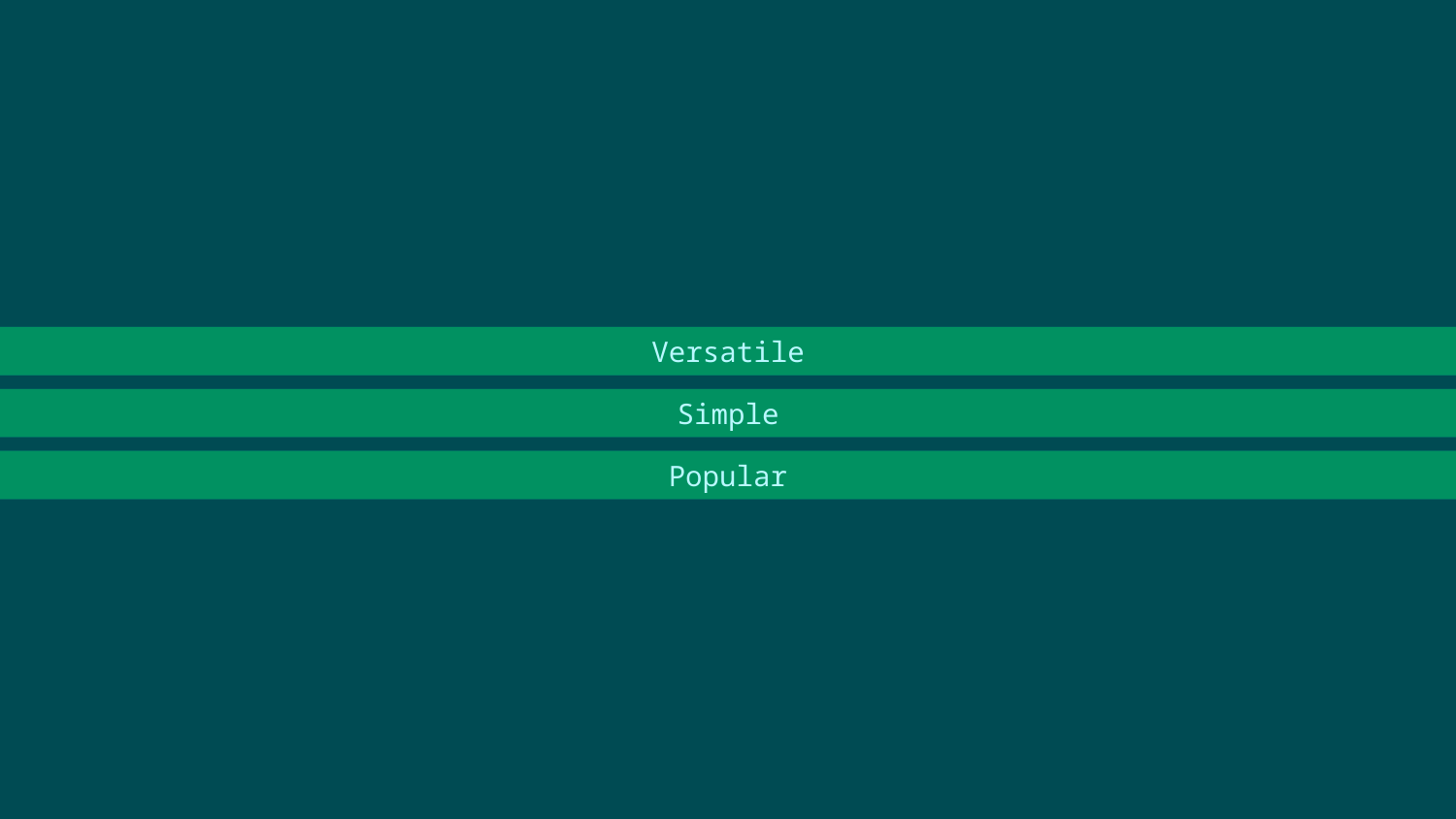

Go-to Solution for Generic Problems
Versatile
Excel
Quick to learn and pick up
Simple
Almost everyone knows how to use it
Popular